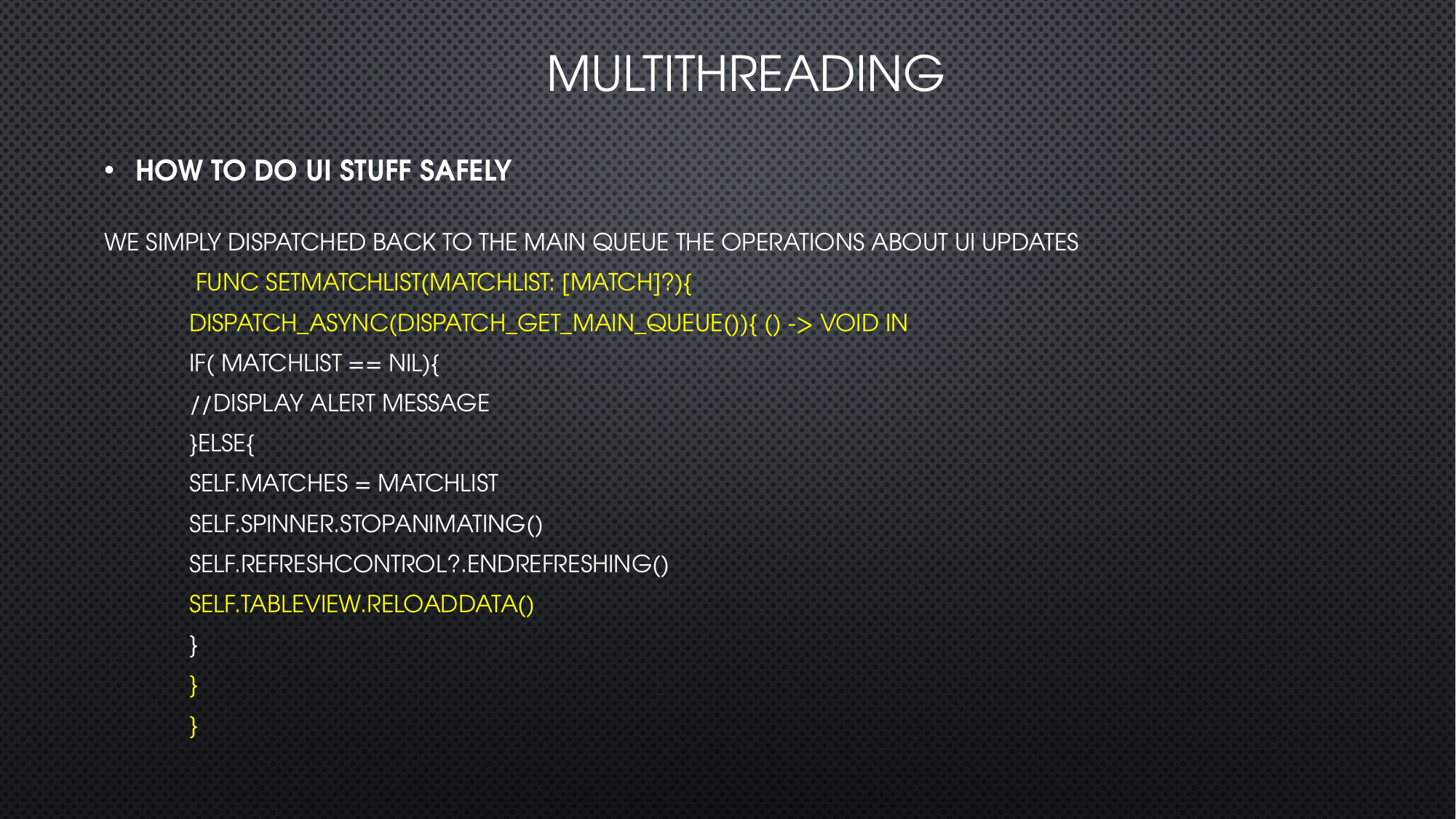

# multithreading
How to do UI stuff safely
We simply dispatched back to the main queue the operations about UI updates
	 func setMatchList(matchList: [Match]?){
			dispatch_async(dispatch_get_main_queue()){ () -> Void in
				if( matchList == nil){
					//Display Alert Message
				}else{
					self.matches = matchList
					self.spinner.stopAnimating()
					self.refreshControl?.endRefreshing()
					self.tableView.reloadData()
				}
			}
		}